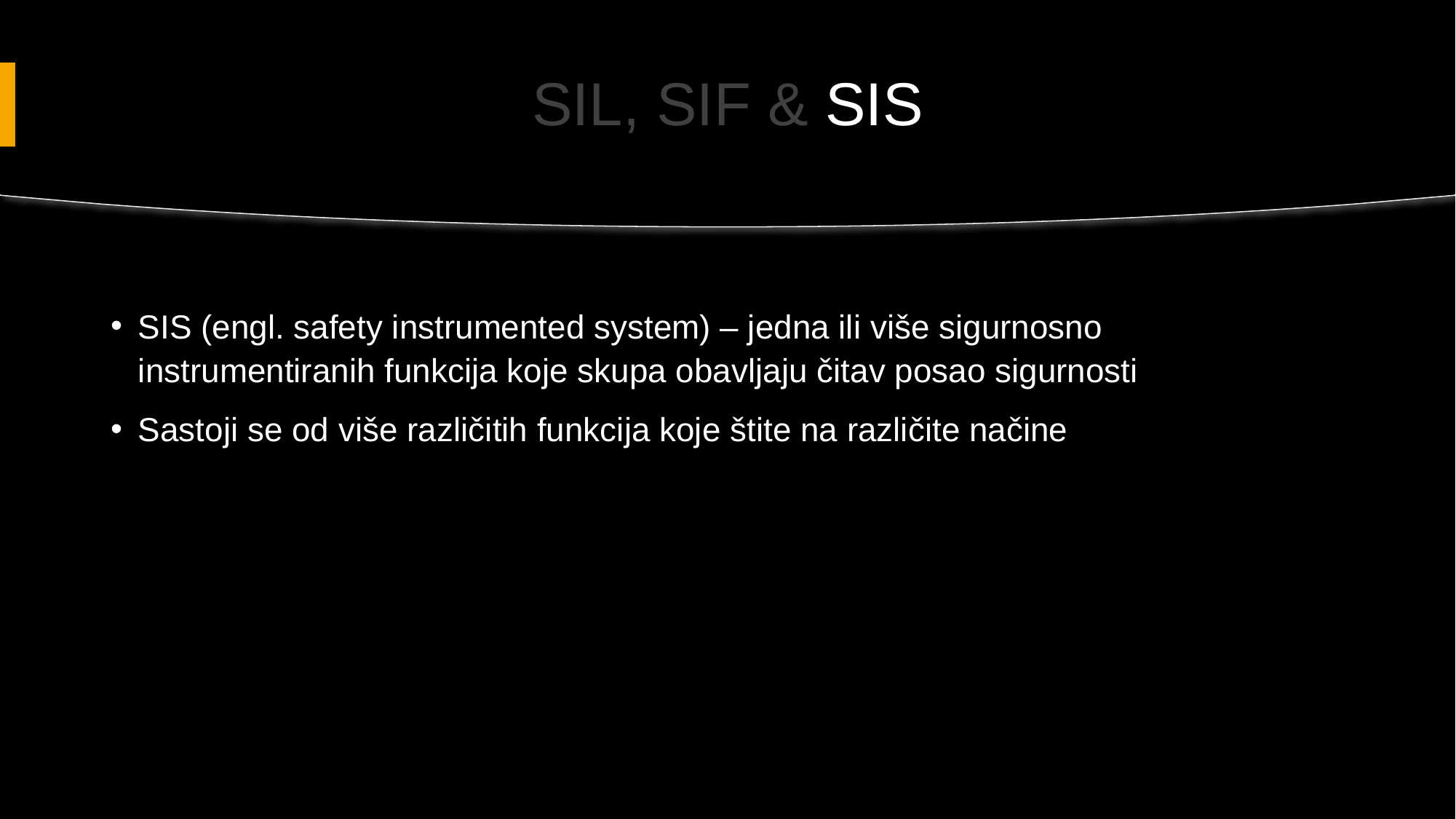

# SIL, SIF & SIS

SIS (engl. safety instrumented system) – jedna ili više sigurnosno instrumentiranih funkcija koje skupa obavljaju čitav posao sigurnosti
Sastoji se od više različitih funkcija koje štite na različite načine

8